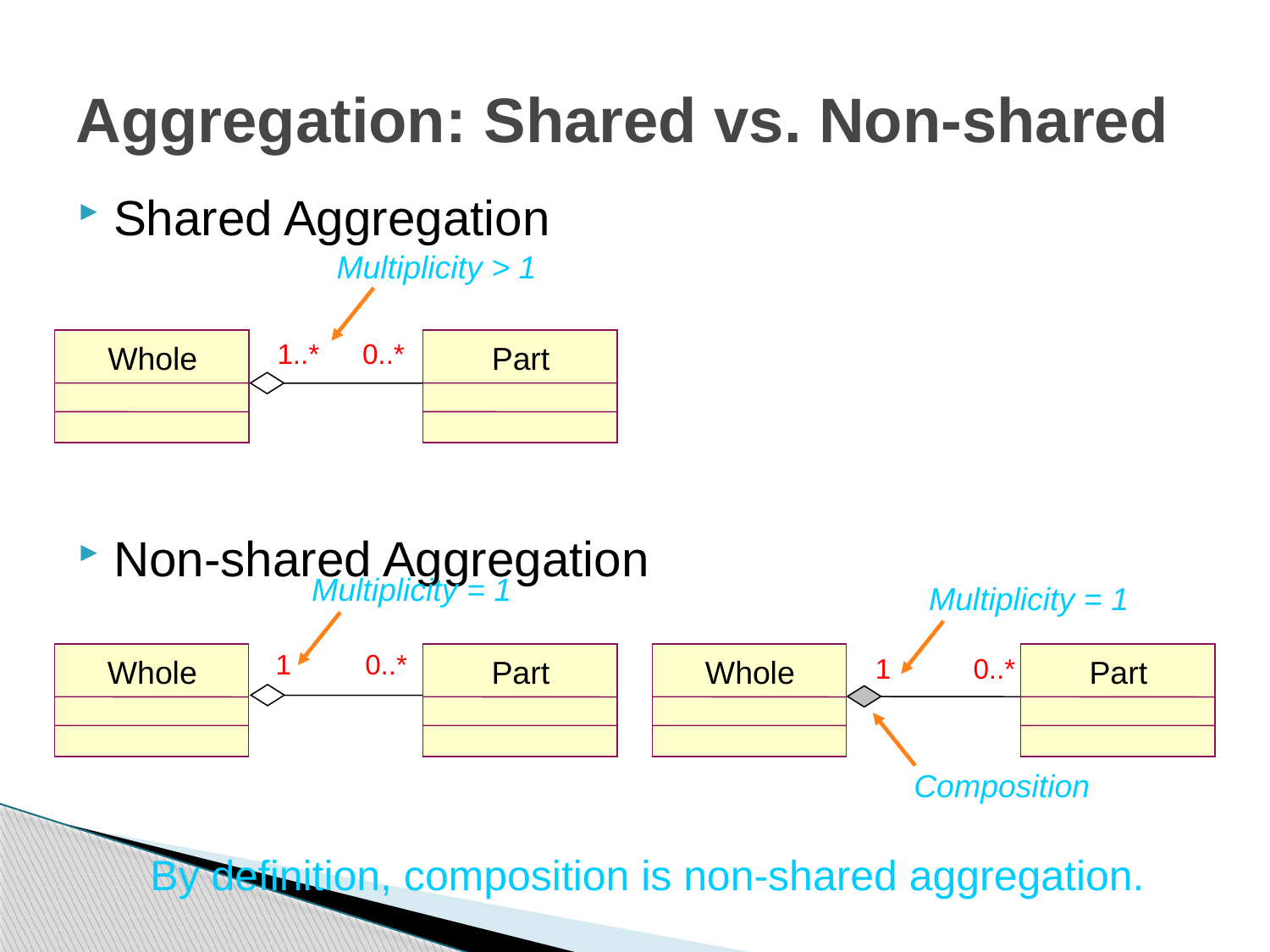

# Aggregation: Shared vs. Non-shared
Shared Aggregation

Non-shared Aggregation

Multiplicity > 1

1..*
0..*

Whole
Part

Multiplicity = 1
Multiplicity = 1

1
0..*

1
0..*
Whole
Part
Whole
Part

Composition
By definition, composition is non-shared aggregation.